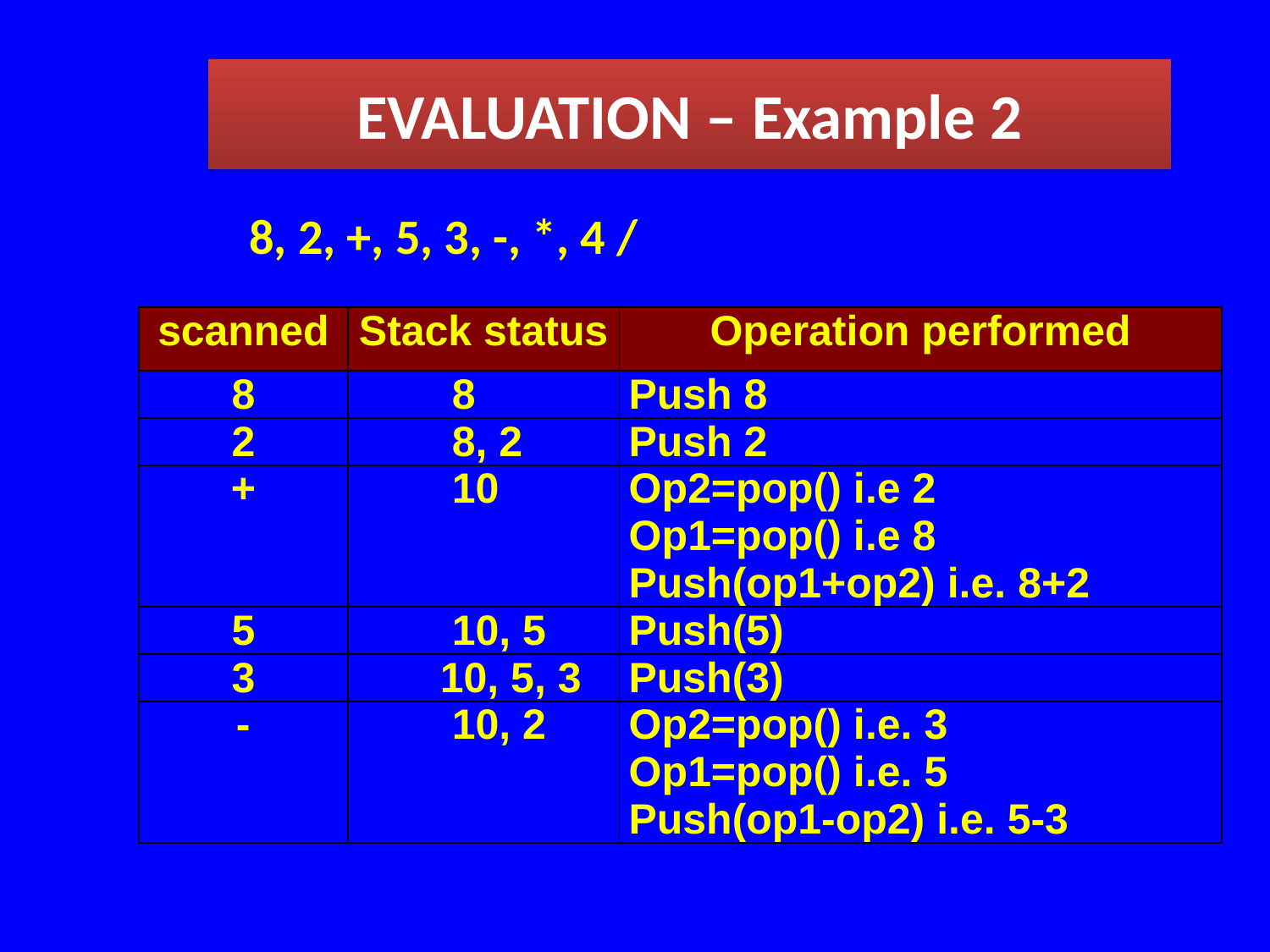

EVALUATION – Example 2
8, 2, +, 5, 3, -, *, 4 /
| scanned | Stack status | Operation performed |
| --- | --- | --- |
| 8 | 8 | Push 8 |
| 2 | 8, 2 | Push 2 |
| + | 10 | Op2=pop() i.e 2 Op1=pop() i.e 8 Push(op1+op2) i.e. 8+2 |
| 5 | 10, 5 | Push(5) |
| 3 | 10, 5, 3 | Push(3) |
| - | 10, 2 | Op2=pop() i.e. 3 Op1=pop() i.e. 5 Push(op1-op2) i.e. 5-3 |